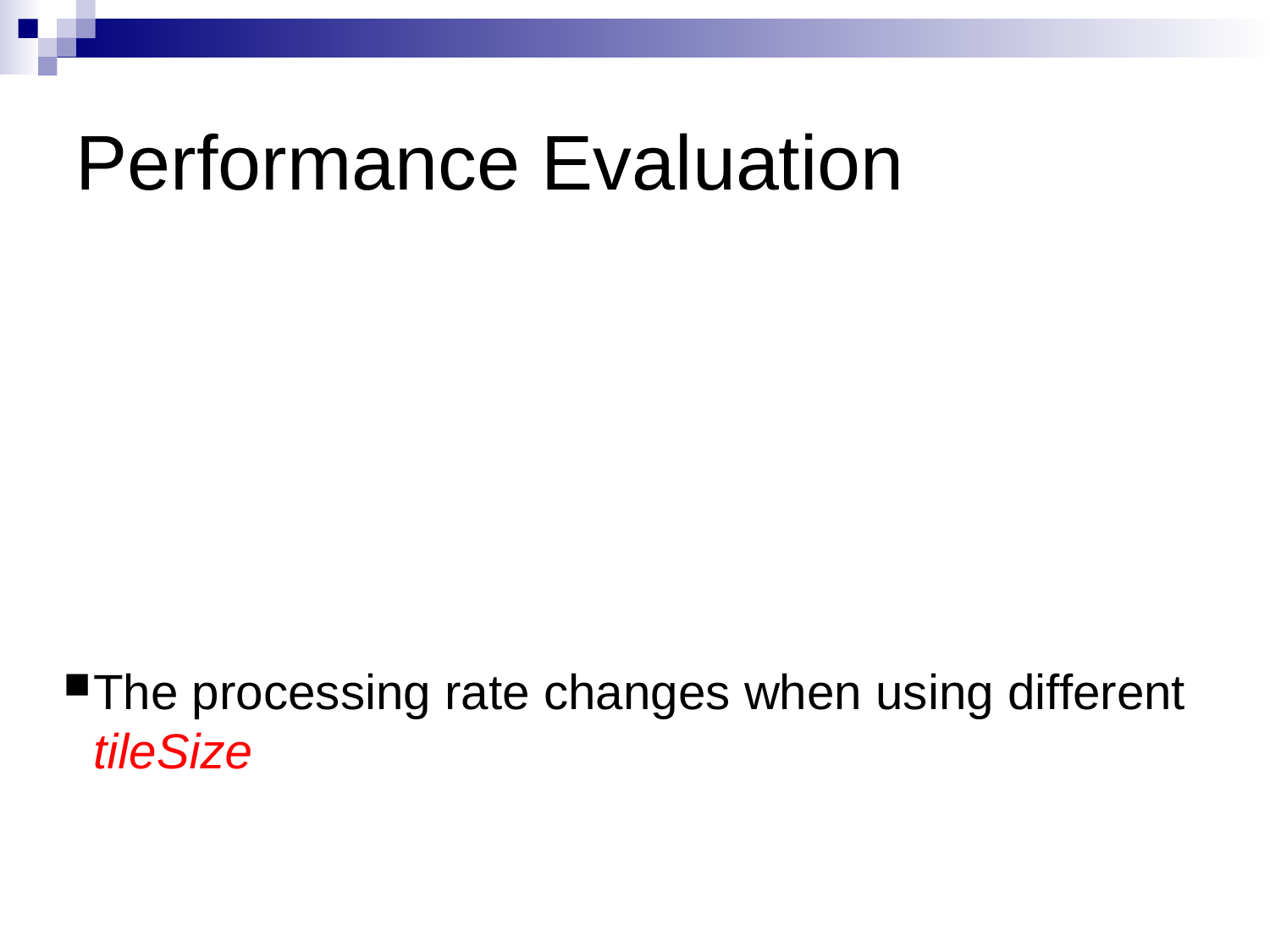

Performance Evaluation
The processing rate changes when using different tileSize